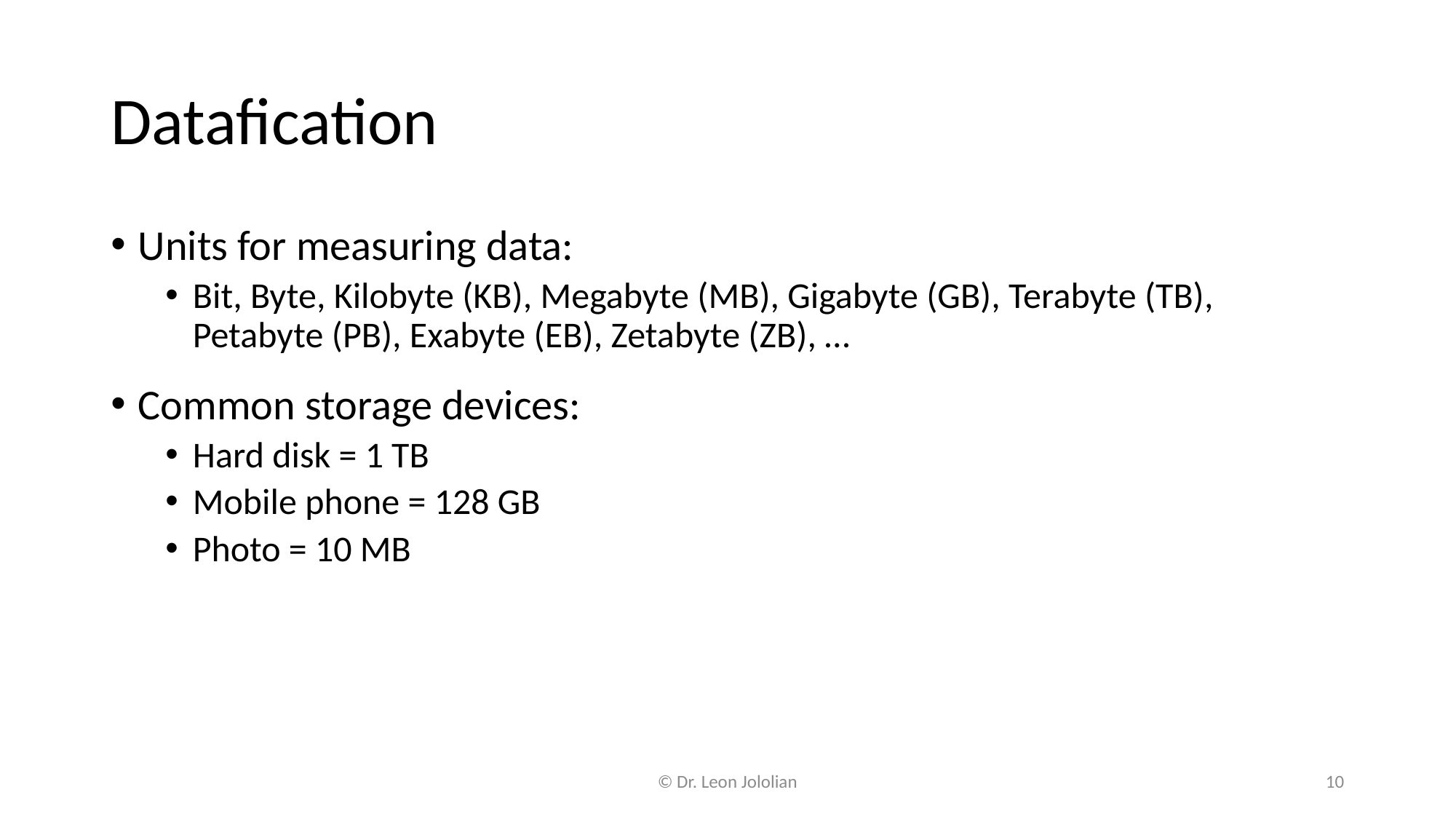

# Datafication
Units for measuring data:
Bit, Byte, Kilobyte (KB), Megabyte (MB), Gigabyte (GB), Terabyte (TB), Petabyte (PB), Exabyte (EB), Zetabyte (ZB), …
Common storage devices:
Hard disk = 1 TB
Mobile phone = 128 GB
Photo = 10 MB

© Dr. Leon Jololian
10